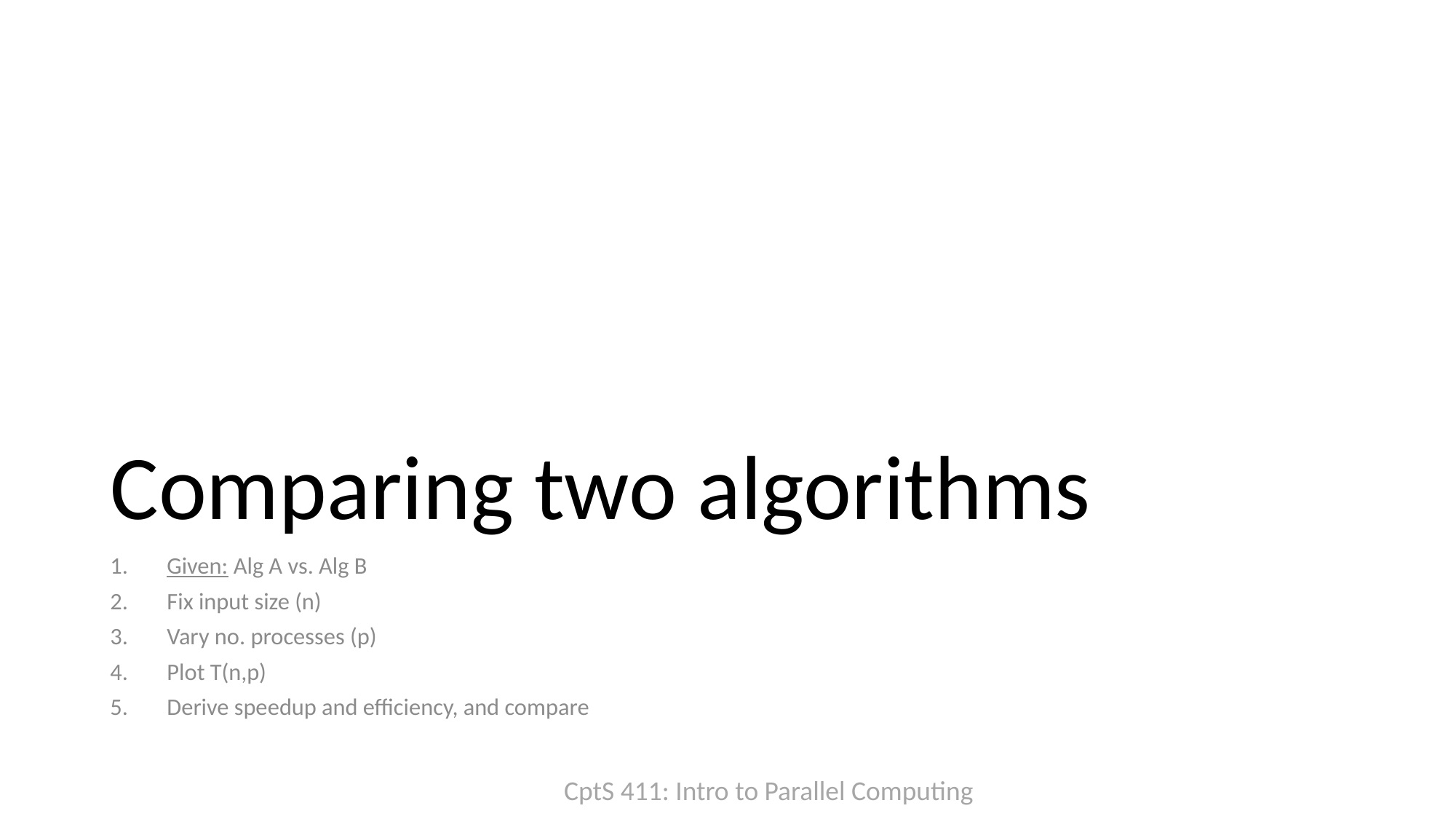

# Comparing two algorithms
Given: Alg A vs. Alg B
Fix input size (n)
Vary no. processes (p)
Plot T(n,p)
Derive speedup and efficiency, and compare
CptS 411: Intro to Parallel Computing